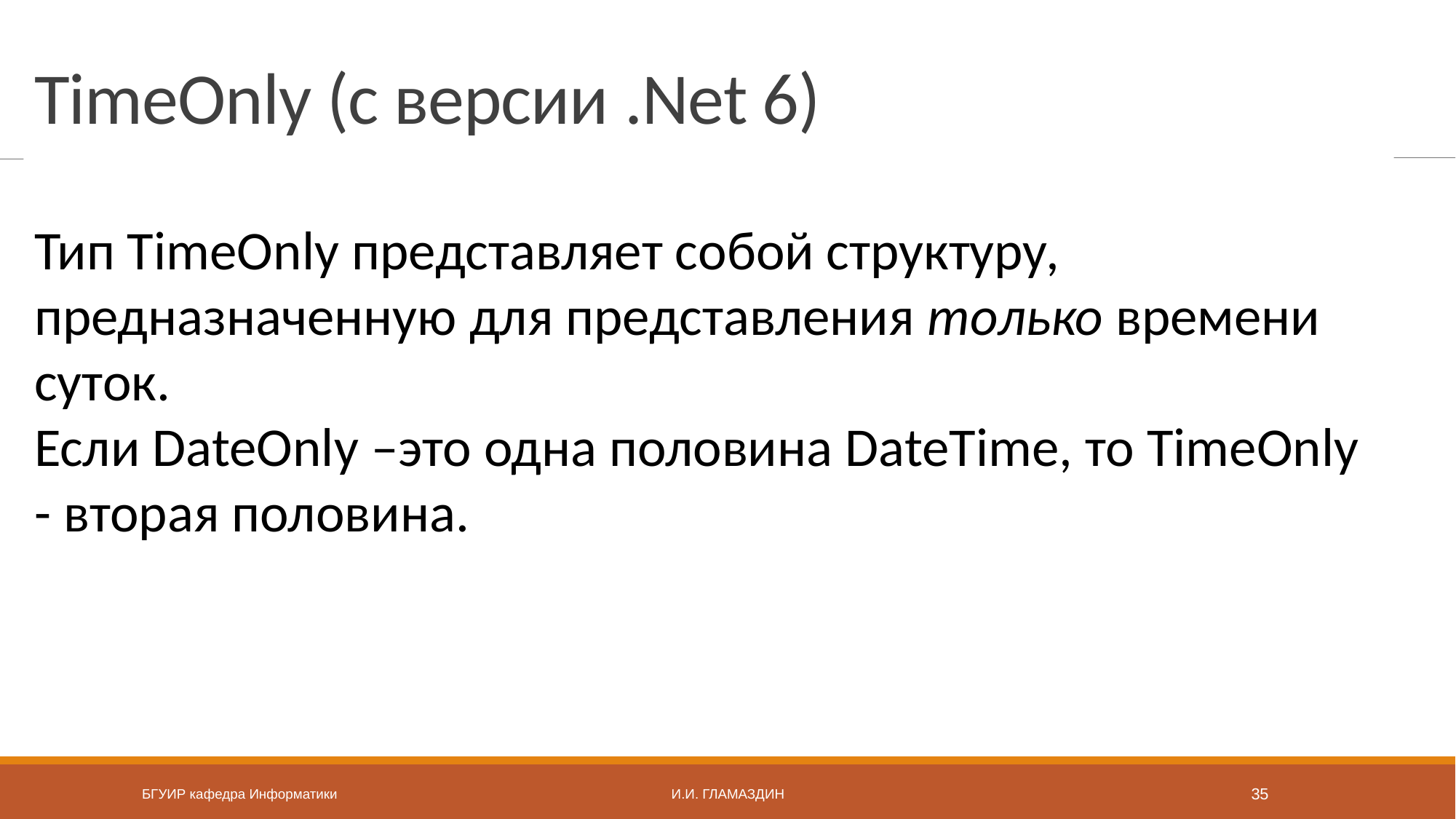

# TimeOnly (с версии .Net 6)
Тип TimeOnly представляет собой структуру, предназначенную для представления только времени суток.
Если DateOnly –это одна половина DateTime, то TimeOnly - вторая половина.
БГУИР кафедра Информатики
И.И. Гламаздин
35